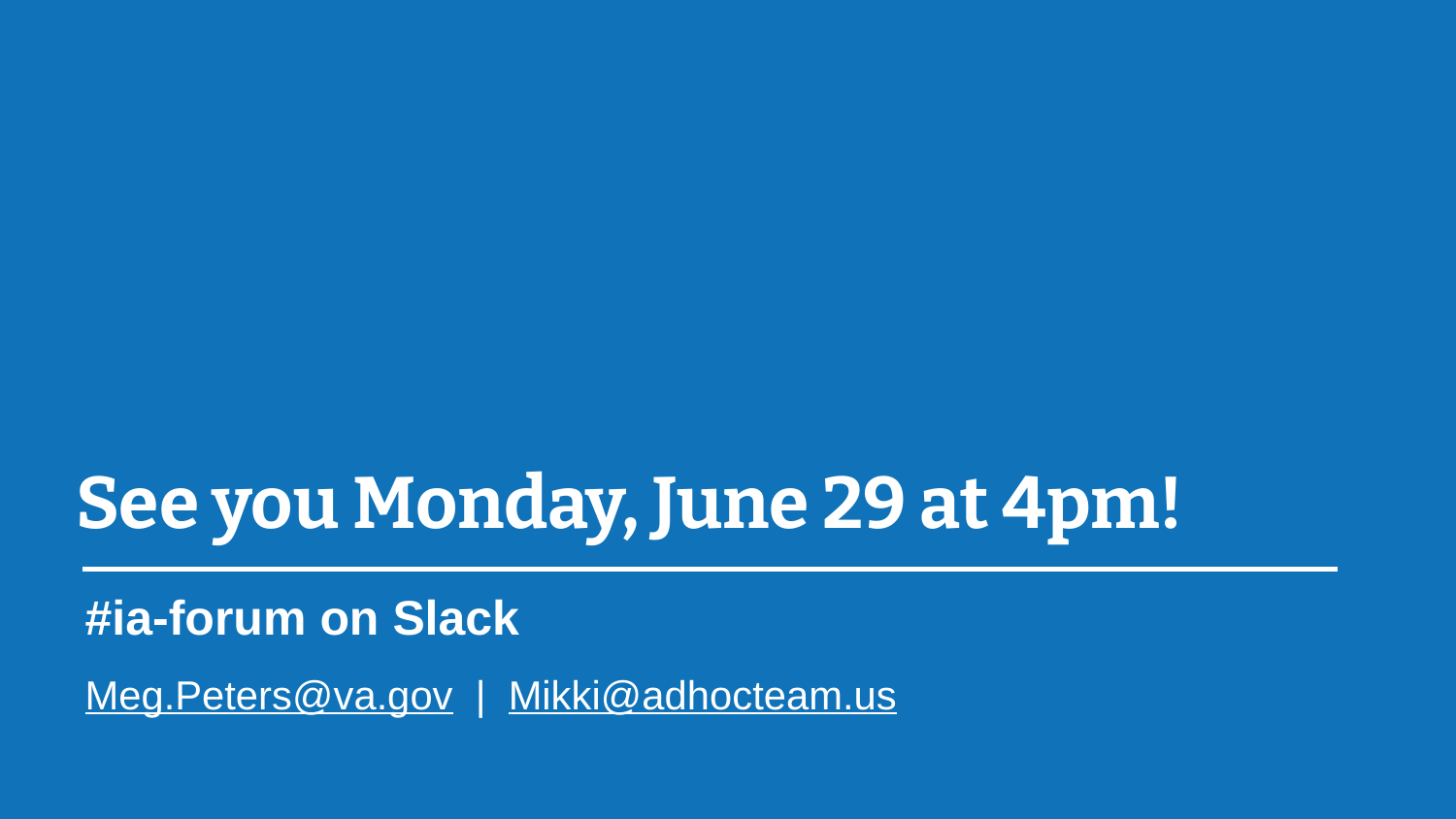

See you Monday, June 29 at 4pm!
#ia-forum on Slack
Meg.Peters@va.gov  |  Mikki@adhocteam.us